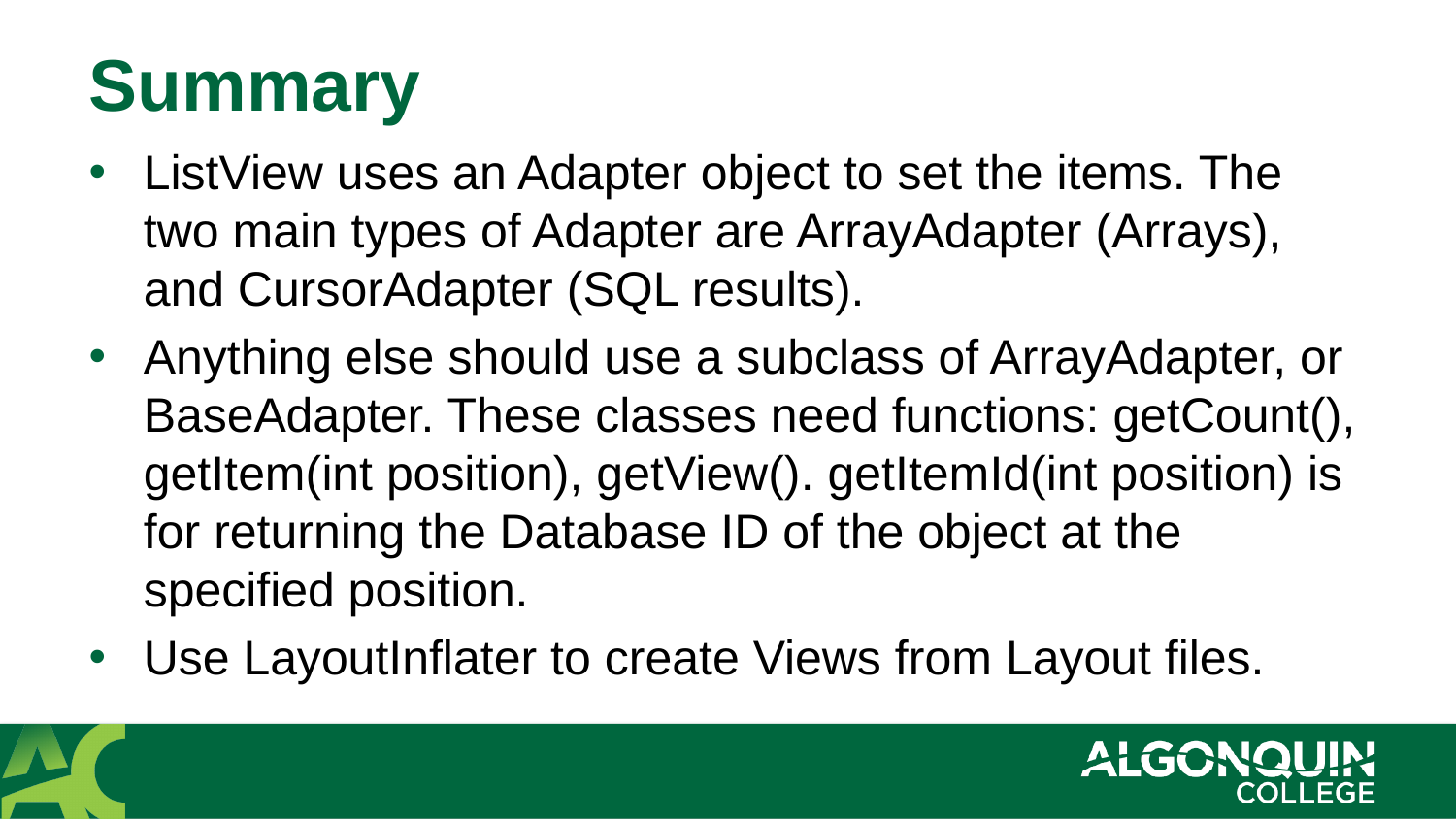

# Summary
ListView uses an Adapter object to set the items. The two main types of Adapter are ArrayAdapter (Arrays), and CursorAdapter (SQL results).
Anything else should use a subclass of ArrayAdapter, or BaseAdapter. These classes need functions: getCount(), getItem(int position), getView(). getItemId(int position) is for returning the Database ID of the object at the specified position.
Use LayoutInflater to create Views from Layout files.